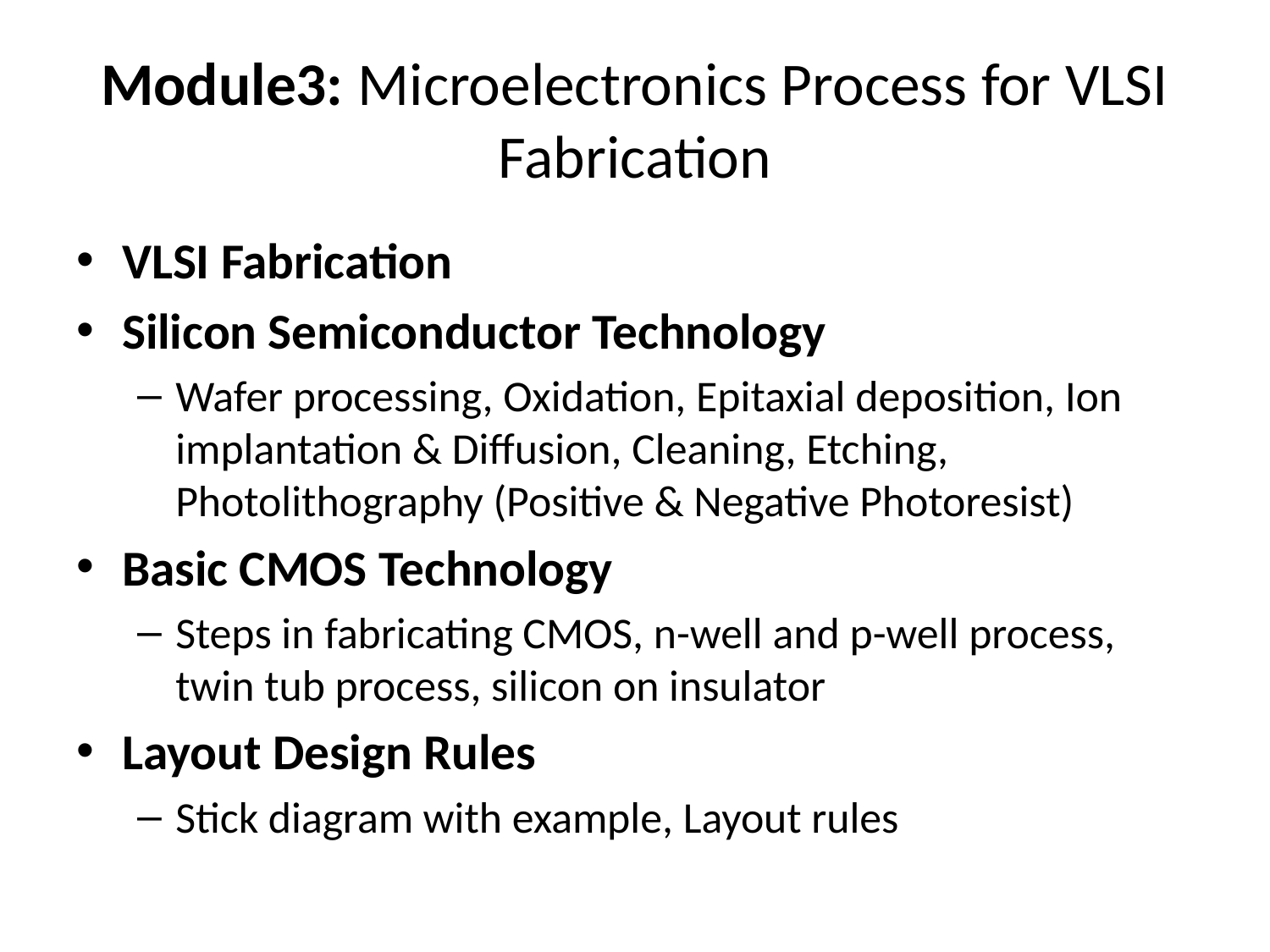

# Module3: Microelectronics Process for VLSI Fabrication
VLSI Fabrication
Silicon Semiconductor Technology
Wafer processing, Oxidation, Epitaxial deposition, Ion implantation & Diffusion, Cleaning, Etching, Photolithography (Positive & Negative Photoresist)
Basic CMOS Technology
Steps in fabricating CMOS, n-well and p-well process, twin tub process, silicon on insulator
Layout Design Rules
Stick diagram with example, Layout rules